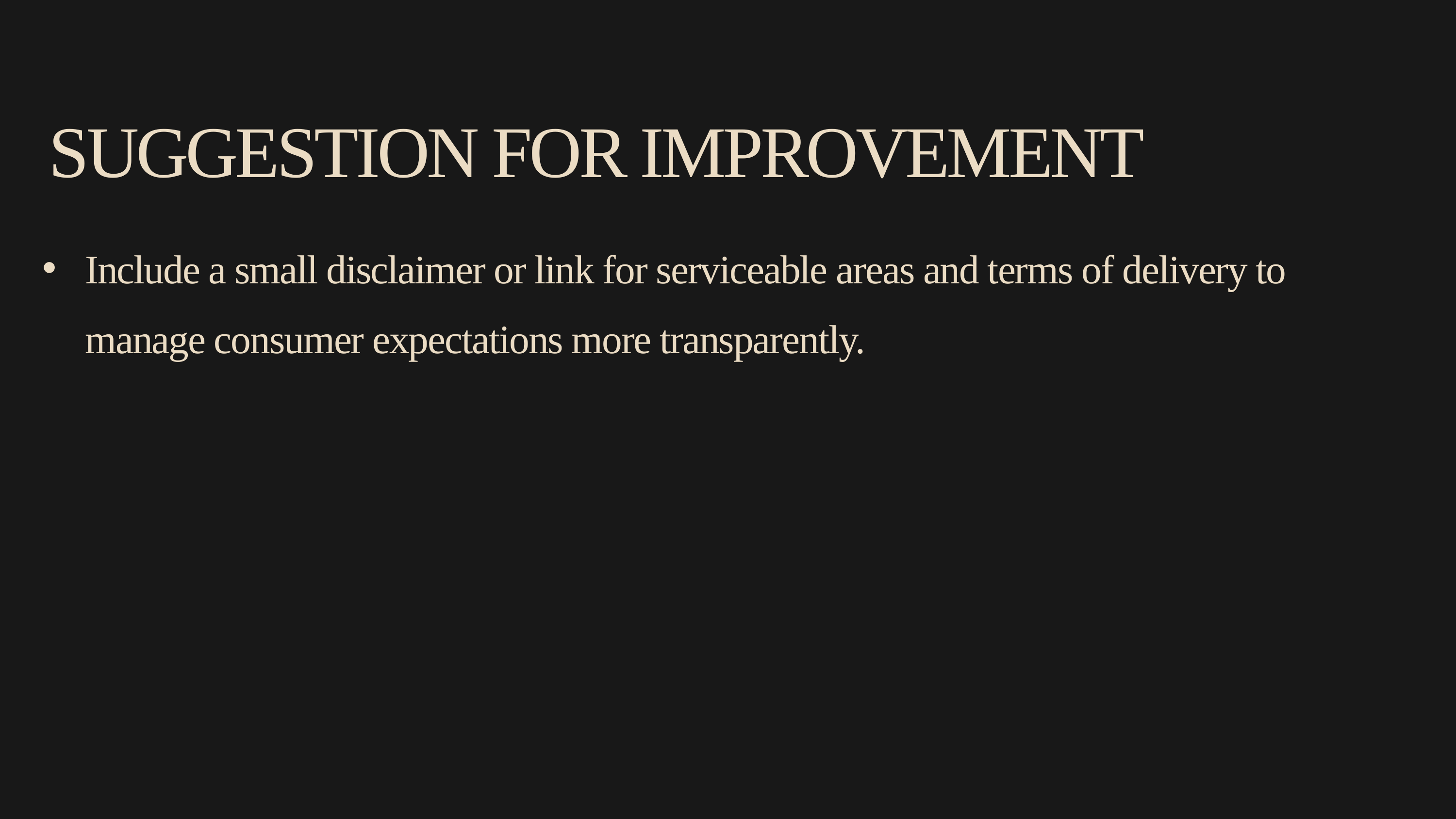

SUGGESTION FOR IMPROVEMENT
Include a small disclaimer or link for serviceable areas and terms of delivery to manage consumer expectations more transparently.